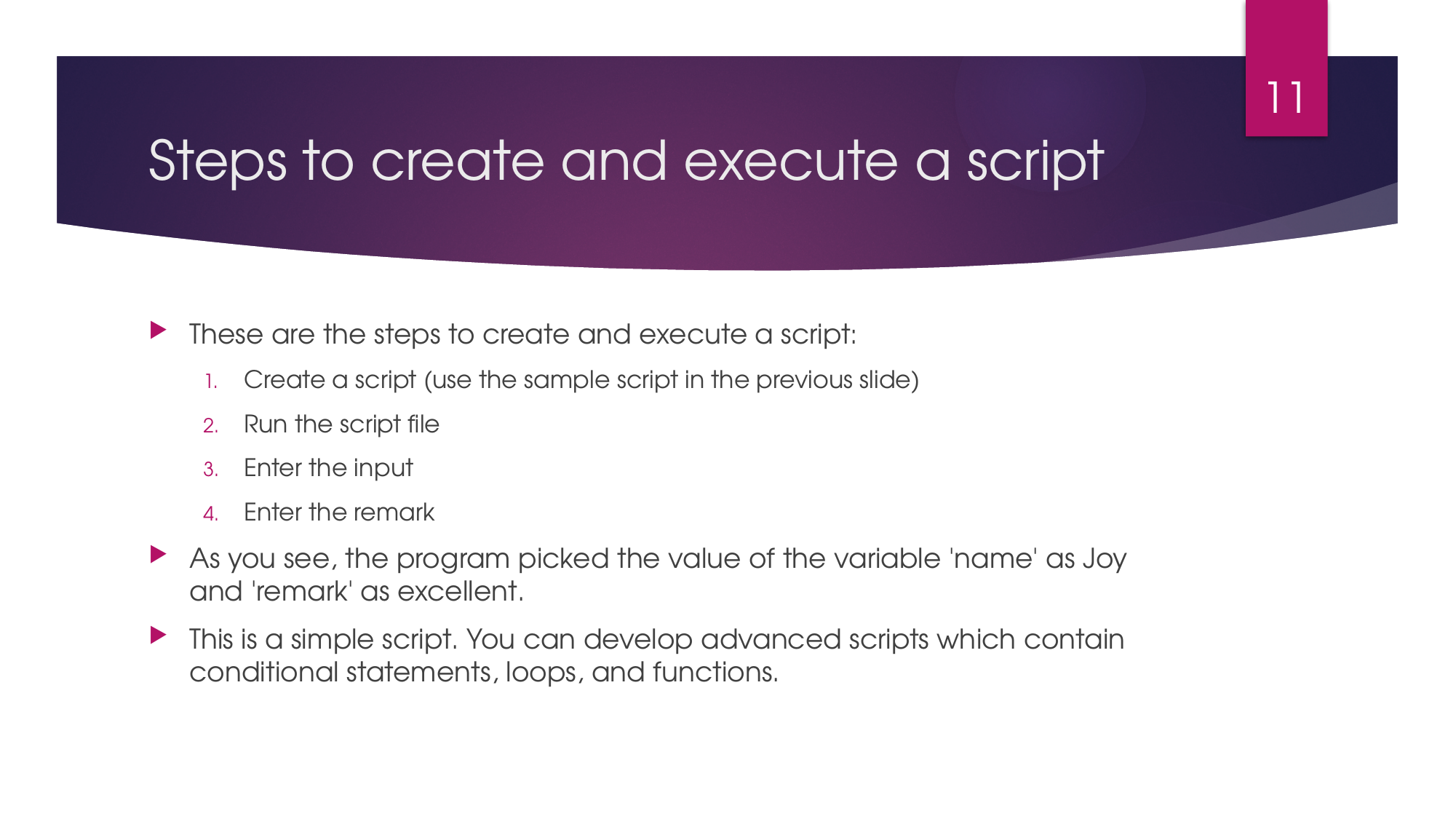

11
# Steps to create and execute a script
These are the steps to create and execute a script:
Create a script (use the sample script in the previous slide)
Run the script file
Enter the input
Enter the remark
As you see, the program picked the value of the variable 'name' as Joy and 'remark' as excellent.
This is a simple script. You can develop advanced scripts which contain conditional statements, loops, and functions.